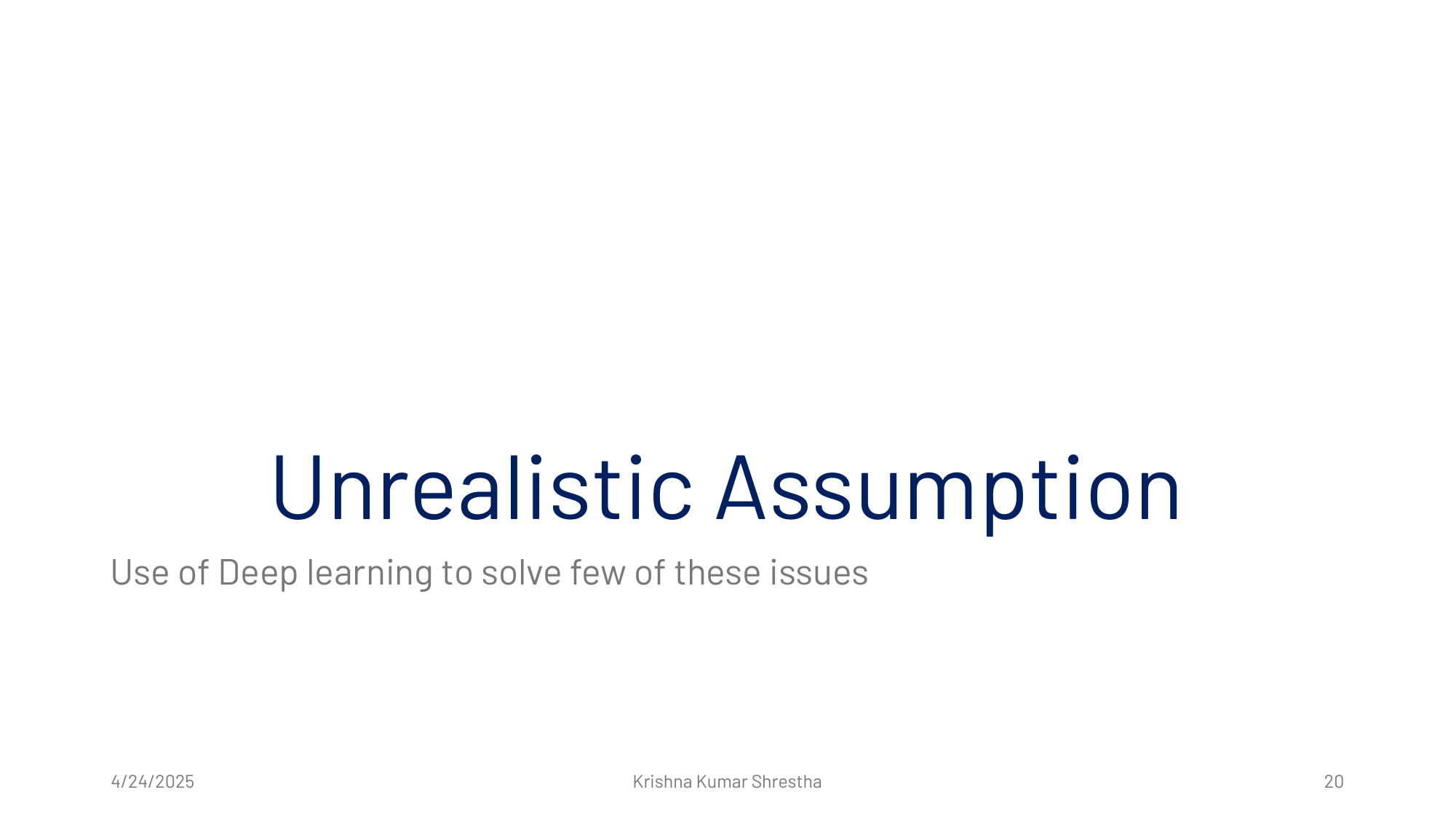

# Unrealistic Assumption
Use of Deep learning to solve few of these issues
4/24/2025
Krishna Kumar Shrestha
20